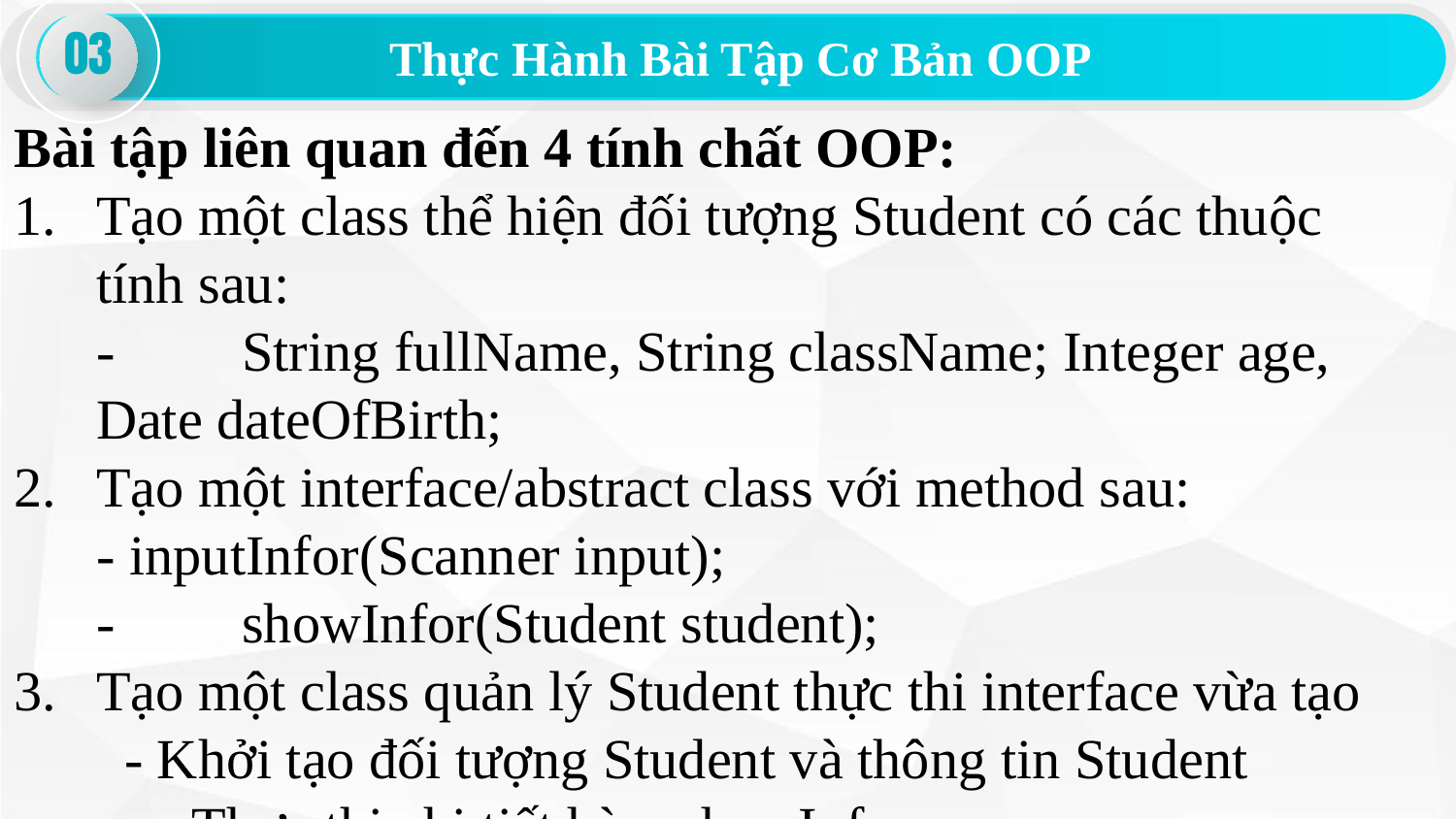

03

Thực Hành Bài Tập Cơ Bản OOP
Bài tập liên quan đến 4 tính chất OOP:
Tạo một class thể hiện đối tượng Student có các thuộc tính sau:
-	String fullName, String className; Integer age, Date dateOfBirth;
Tạo một interface/abstract class với method sau:
- inputInfor(Scanner input);
-	showInfor(Student student);
Tạo một class quản lý Student thực thi interface vừa tạo
  - Khởi tạo đối tượng Student và thông tin Student
	- Thực thi chi tiết hàm showInfor.